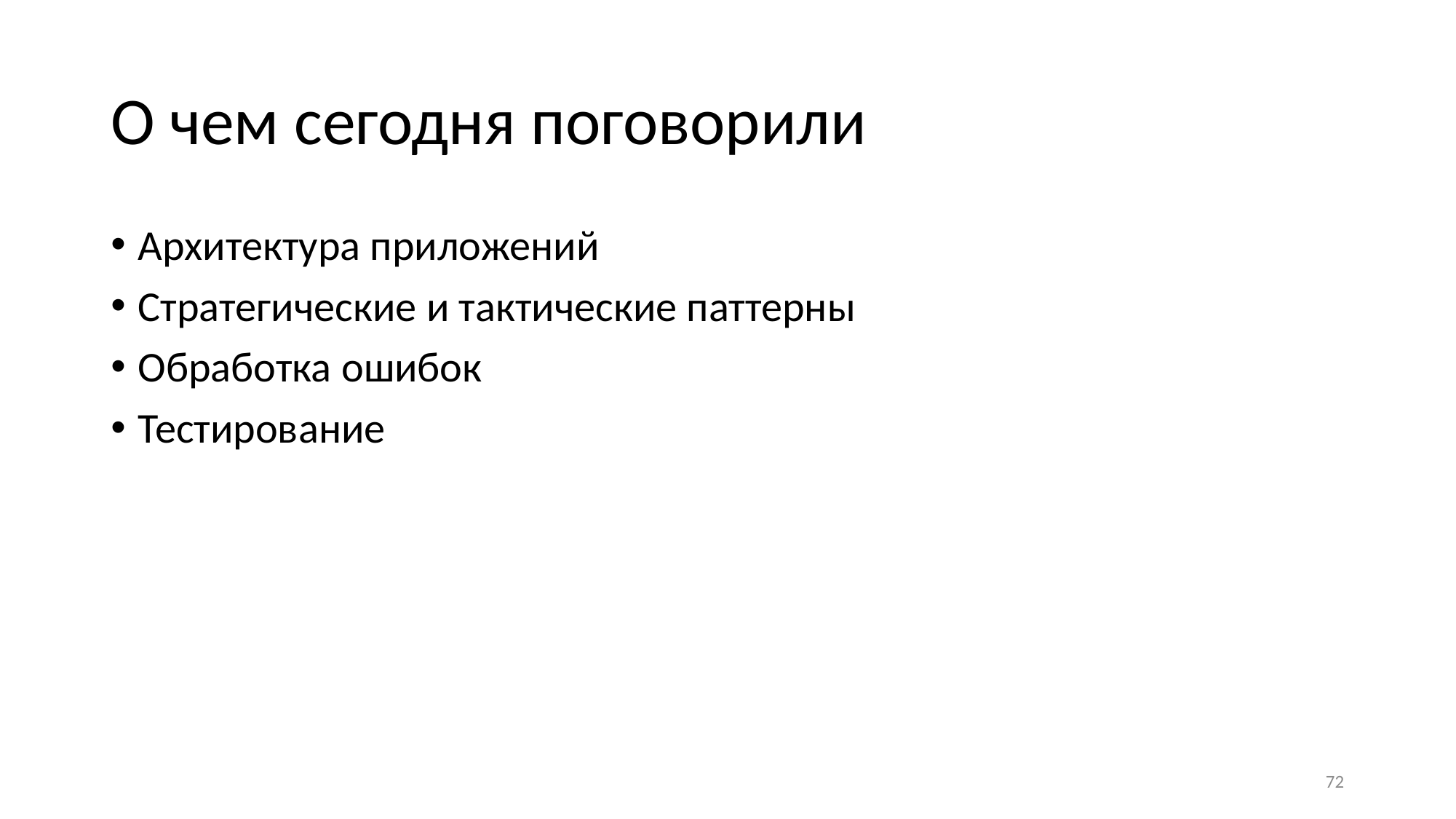

# О чем сегодня поговорили
Архитектура приложений
Стратегические и тактические паттерны
Обработка ошибок
Тестирование

72